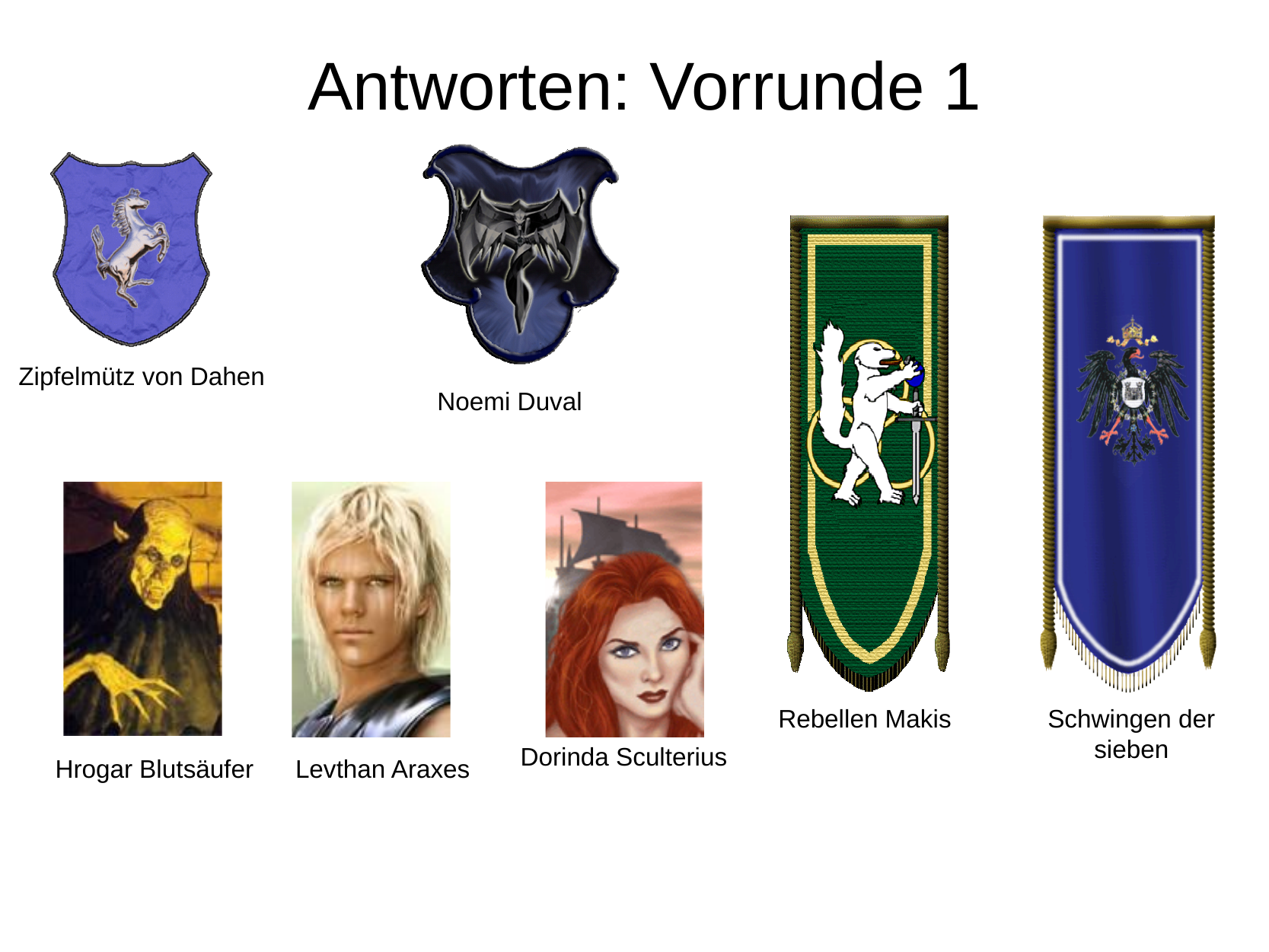

# Antworten: Vorrunde 1

Zipfelmütz von Dahen
Noemi Duval

Rebellen Makis
Schwingen der sieben
Dorinda Sculterius
Hrogar Blutsäufer
Levthan Araxes